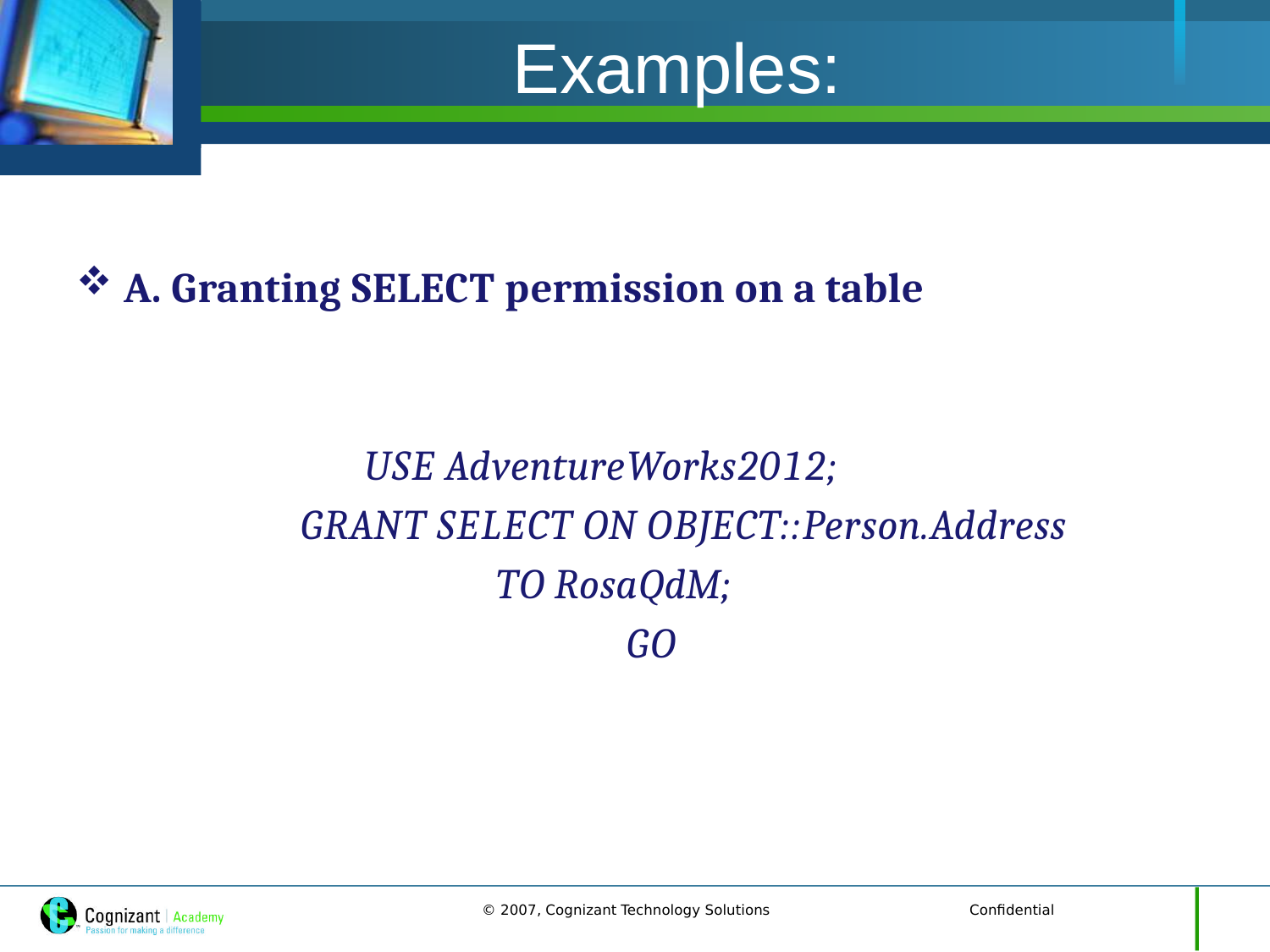

# Examples:
A. Granting SELECT permission on a table

                         USE AdventureWorks2012;
                  GRANT SELECT ON OBJECT::Person.Address
                                       TO RosaQdM;
                                                     GO